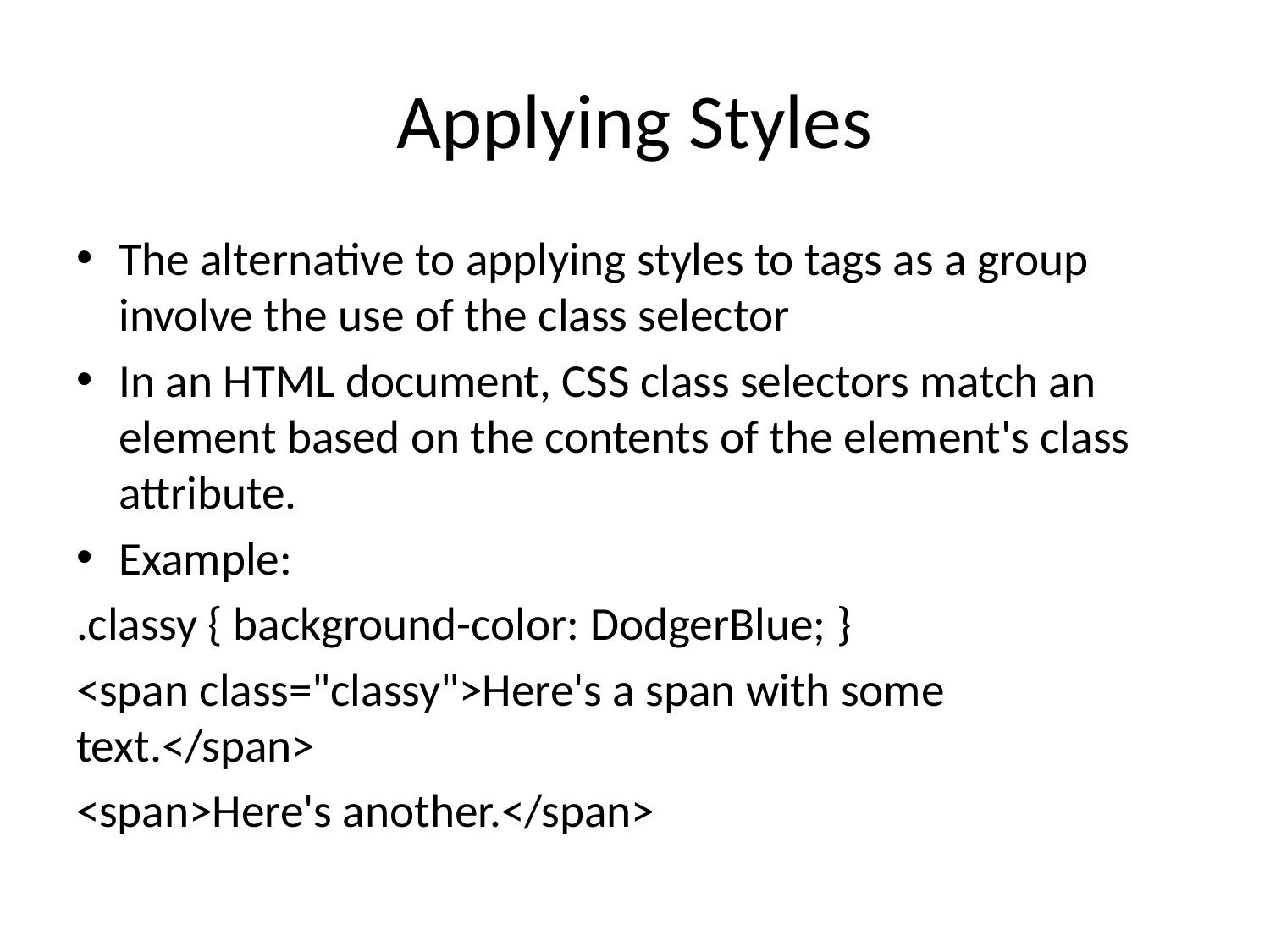

# Applying Styles
The alternative to applying styles to tags as a group involve the use of the class selector
In an HTML document, CSS class selectors match an element based on the contents of the element's class attribute.
Example:
.classy { background-color: DodgerBlue; }
<span class="classy">Here's a span with some text.</span>
<span>Here's another.</span>